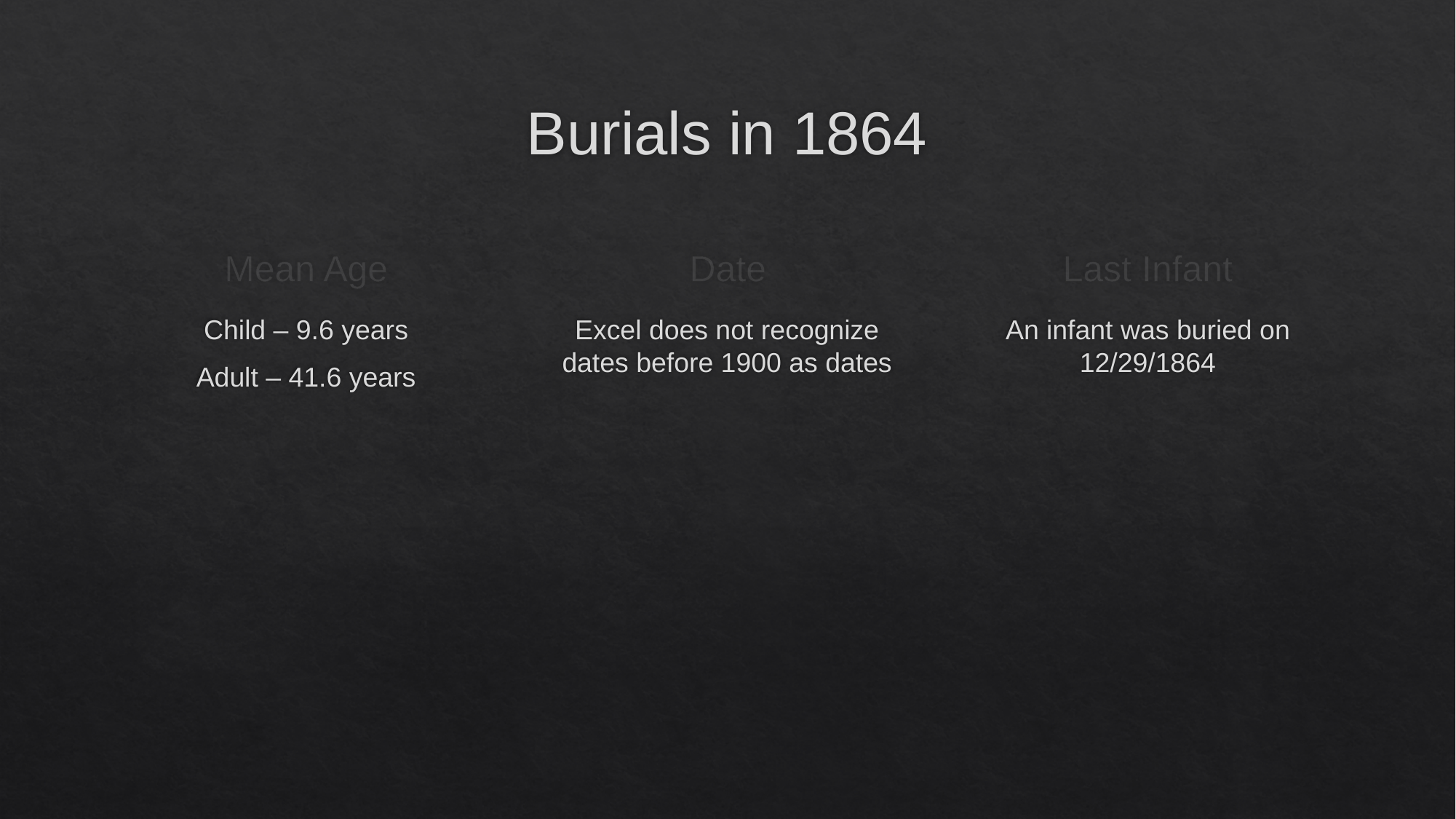

# Burials in 1864
Mean Age
Date
Last Infant
Child – 9.6 years
Adult – 41.6 years
Excel does not recognize dates before 1900 as dates
An infant was buried on 12/29/1864